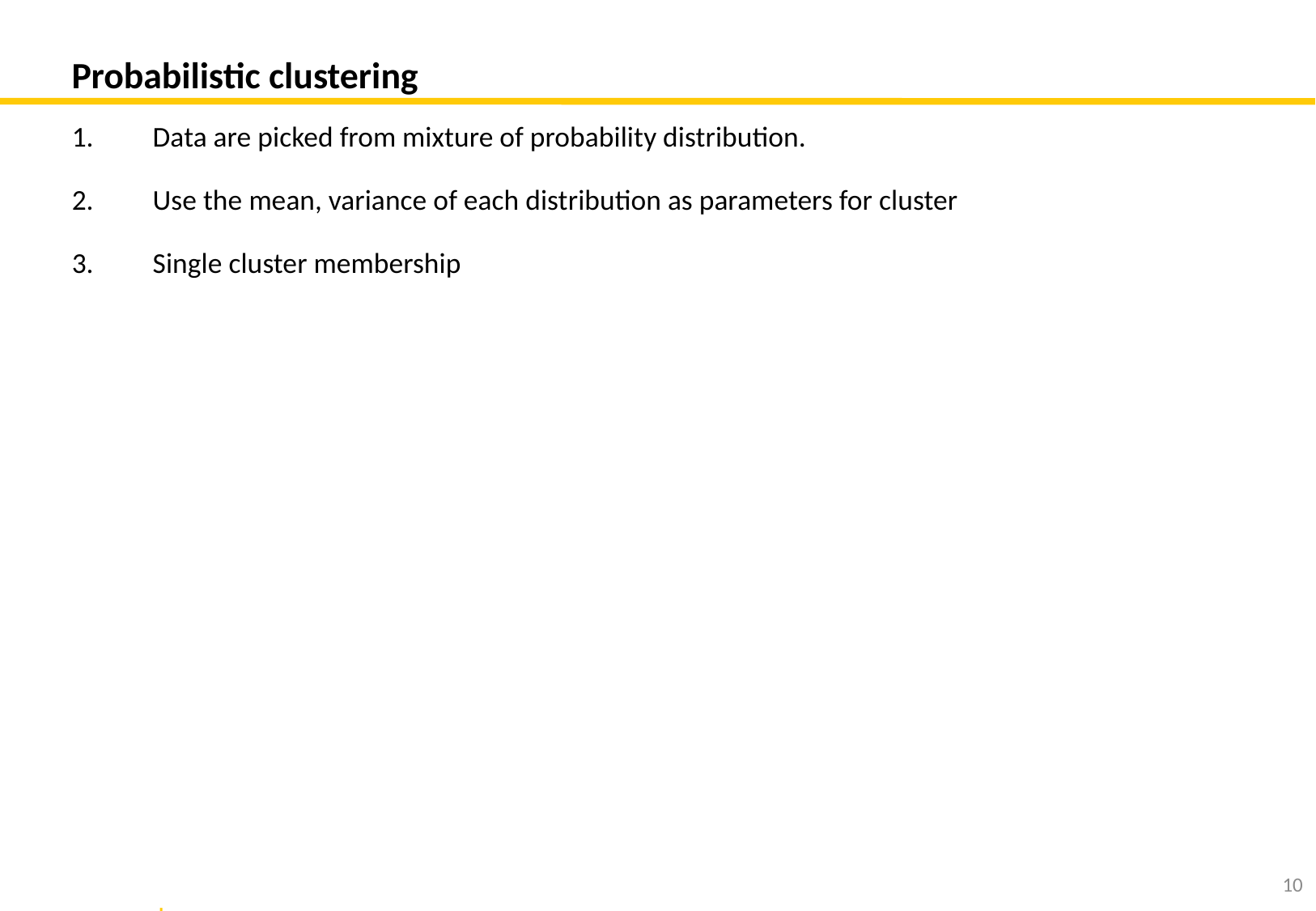

# Probabilistic clustering
Data are picked from mixture of probability distribution.
Use the mean, variance of each distribution as parameters for cluster
Single cluster membership
10